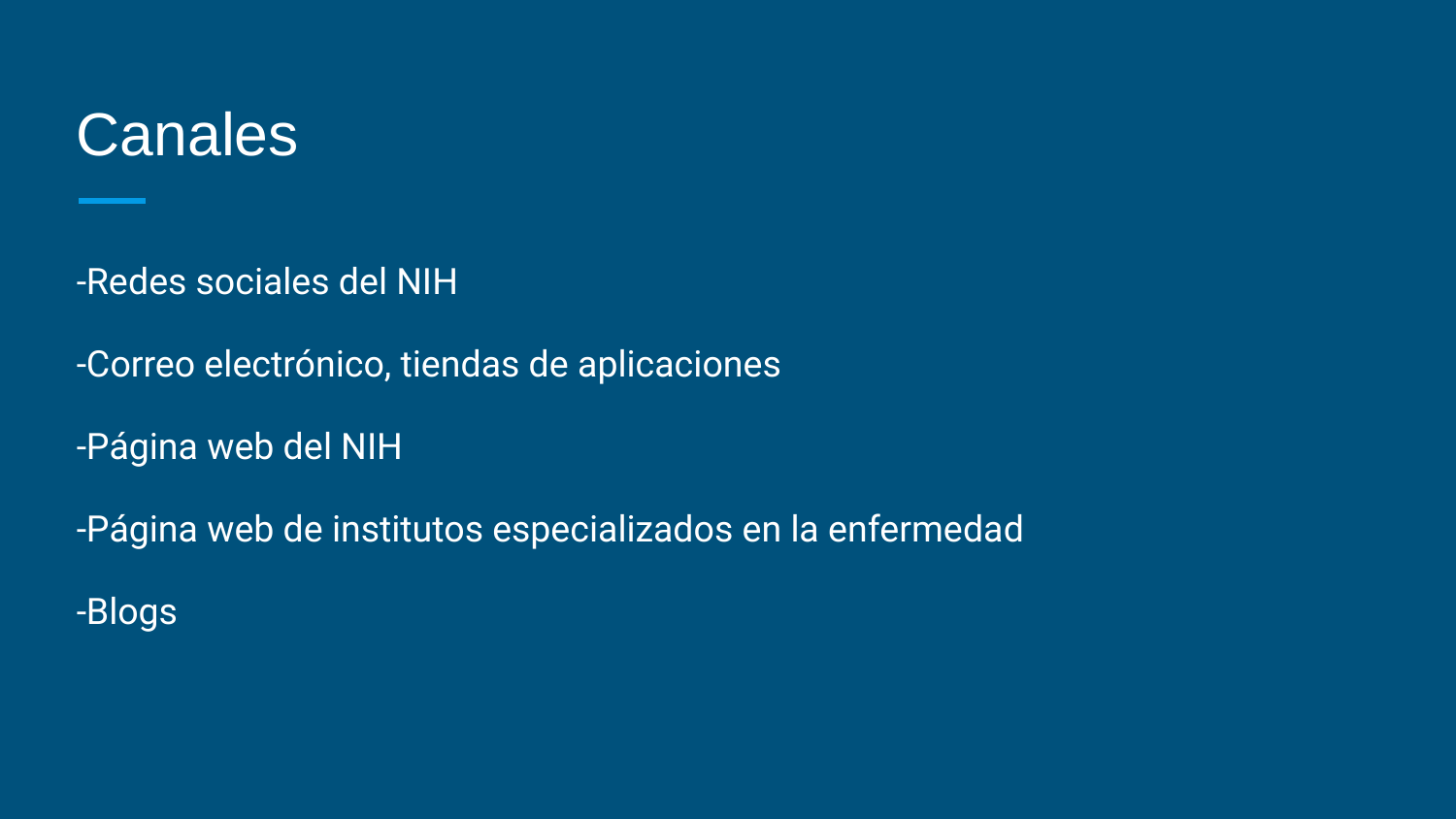

# Canales
-Redes sociales del NIH
-Correo electrónico, tiendas de aplicaciones
-Página web del NIH
-Página web de institutos especializados en la enfermedad
-Blogs